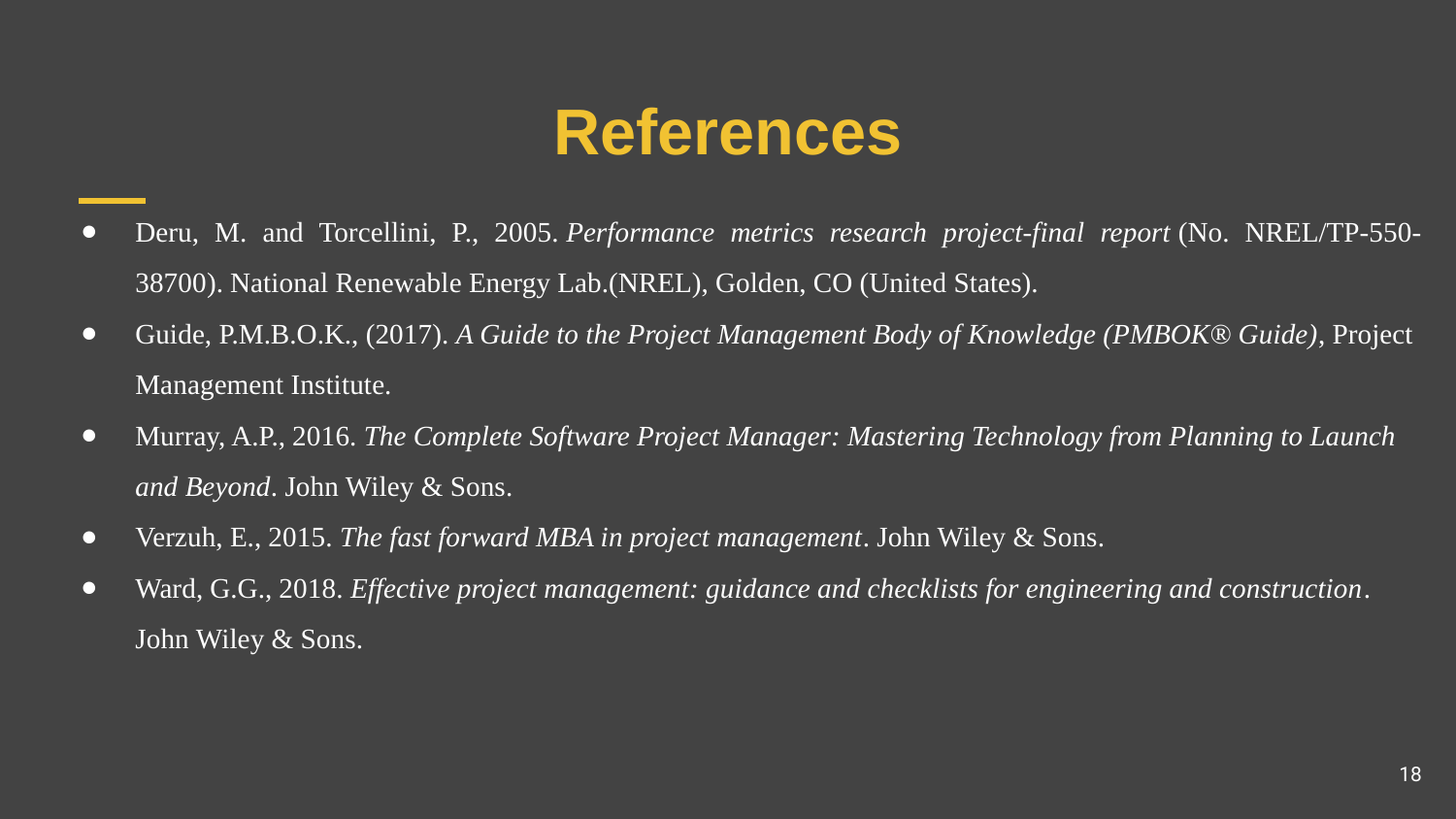

# References
Deru, M. and Torcellini, P., 2005. Performance metrics research project-final report (No. NREL/TP-550-38700). National Renewable Energy Lab.(NREL), Golden, CO (United States).
Guide, P.M.B.O.K., (2017). A Guide to the Project Management Body of Knowledge (PMBOK® Guide), Project Management Institute.
Murray, A.P., 2016. The Complete Software Project Manager: Mastering Technology from Planning to Launch and Beyond. John Wiley & Sons.
Verzuh, E., 2015. The fast forward MBA in project management. John Wiley & Sons.
Ward, G.G., 2018. Effective project management: guidance and checklists for engineering and construction. John Wiley & Sons.
18